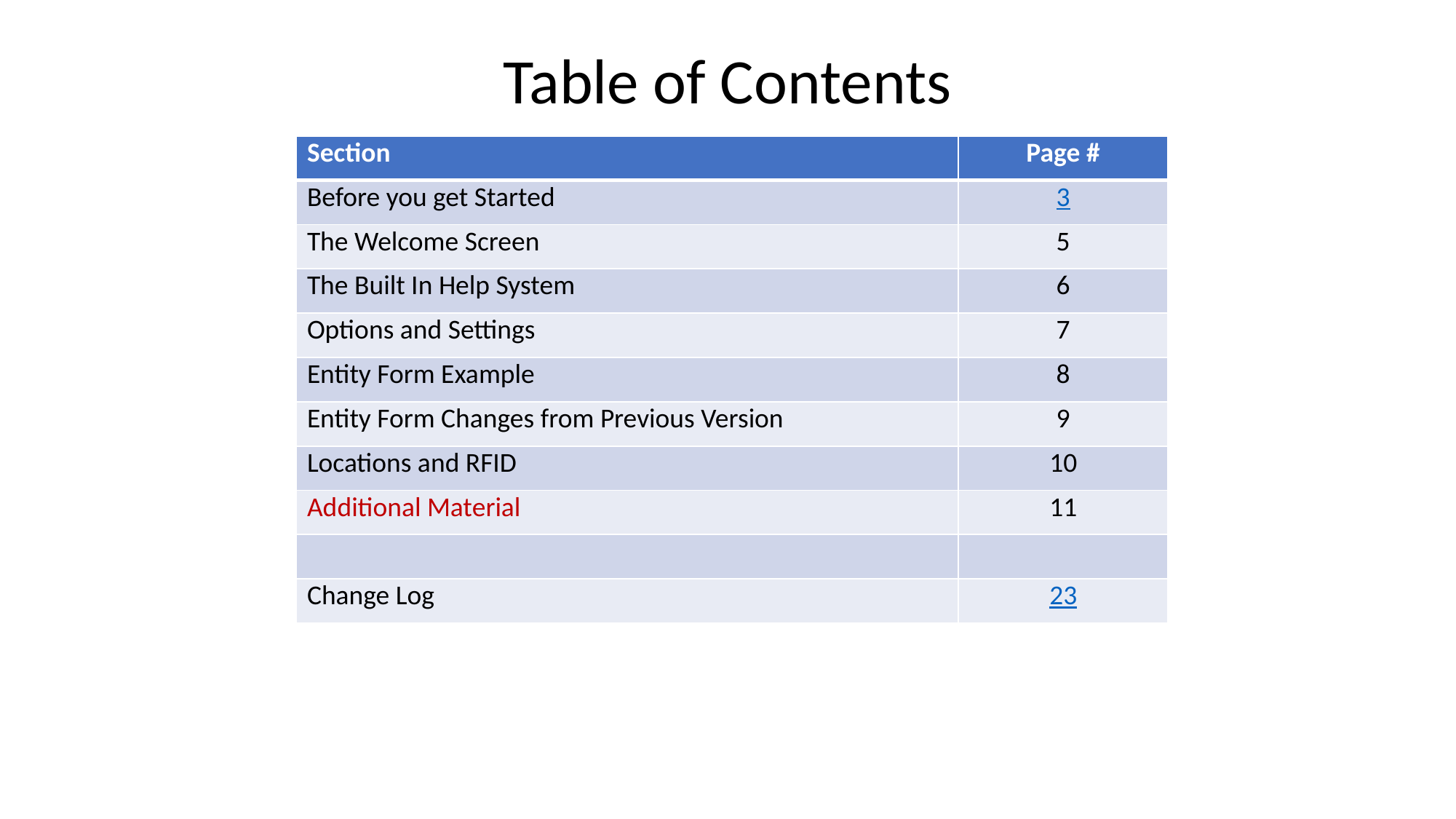

# Table of Contents
| Section | Page # |
| --- | --- |
| Before you get Started | 3 |
| The Welcome Screen | 5 |
| The Built In Help System | 6 |
| Options and Settings | 7 |
| Entity Form Example | 8 |
| Entity Form Changes from Previous Version | 9 |
| Locations and RFID | 10 |
| Additional Material | 11 |
|  |  |
| Change Log | 23 |